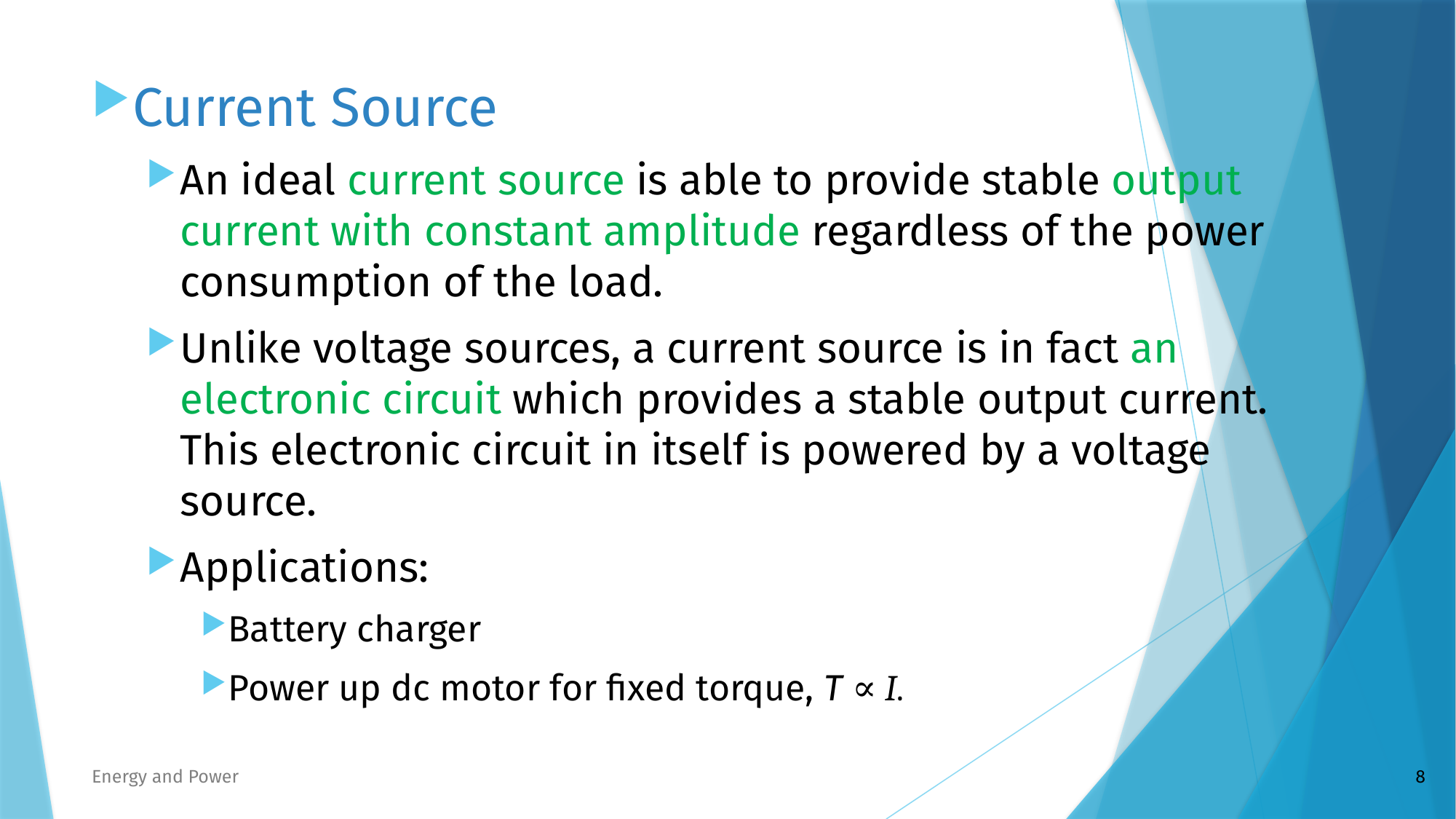

Current Source
An ideal current source is able to provide stable output current with constant amplitude regardless of the power consumption of the load.
Unlike voltage sources, a current source is in fact an electronic circuit which provides a stable output current. This electronic circuit in itself is powered by a voltage source.
Applications:
Battery charger
Power up dc motor for fixed torque, T ∝ I.
Energy and Power
8